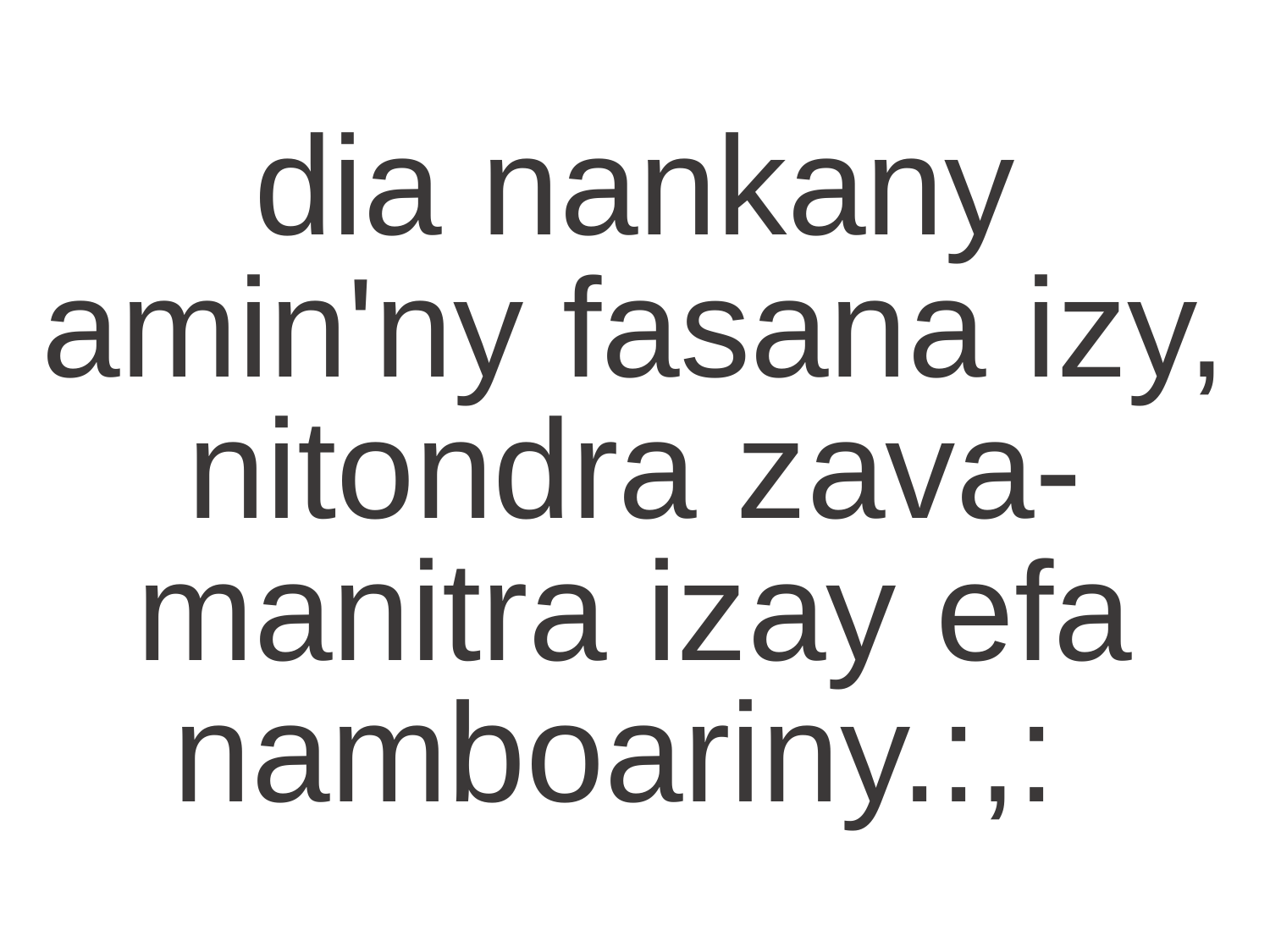

dia nankany amin'ny fasana izy,
nitondra zava-manitra izay efa
namboariny.:,: